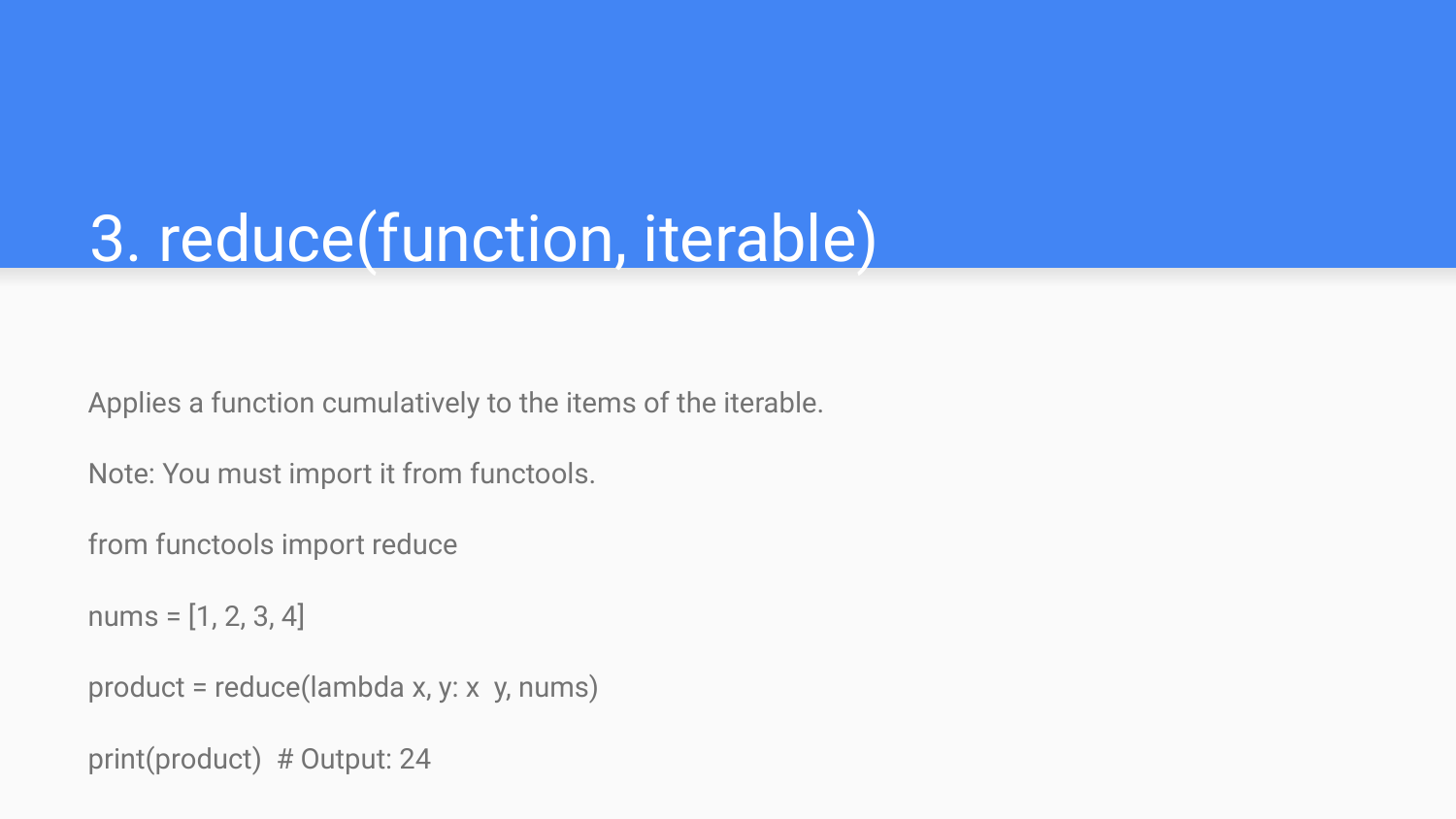

# 3. reduce(function, iterable)

Applies a function cumulatively to the items of the iterable.
Note: You must import it from functools.
from functools import reduce
nums = [1, 2, 3, 4]
product = reduce(lambda x, y: x  y, nums)
print(product)  # Output: 24